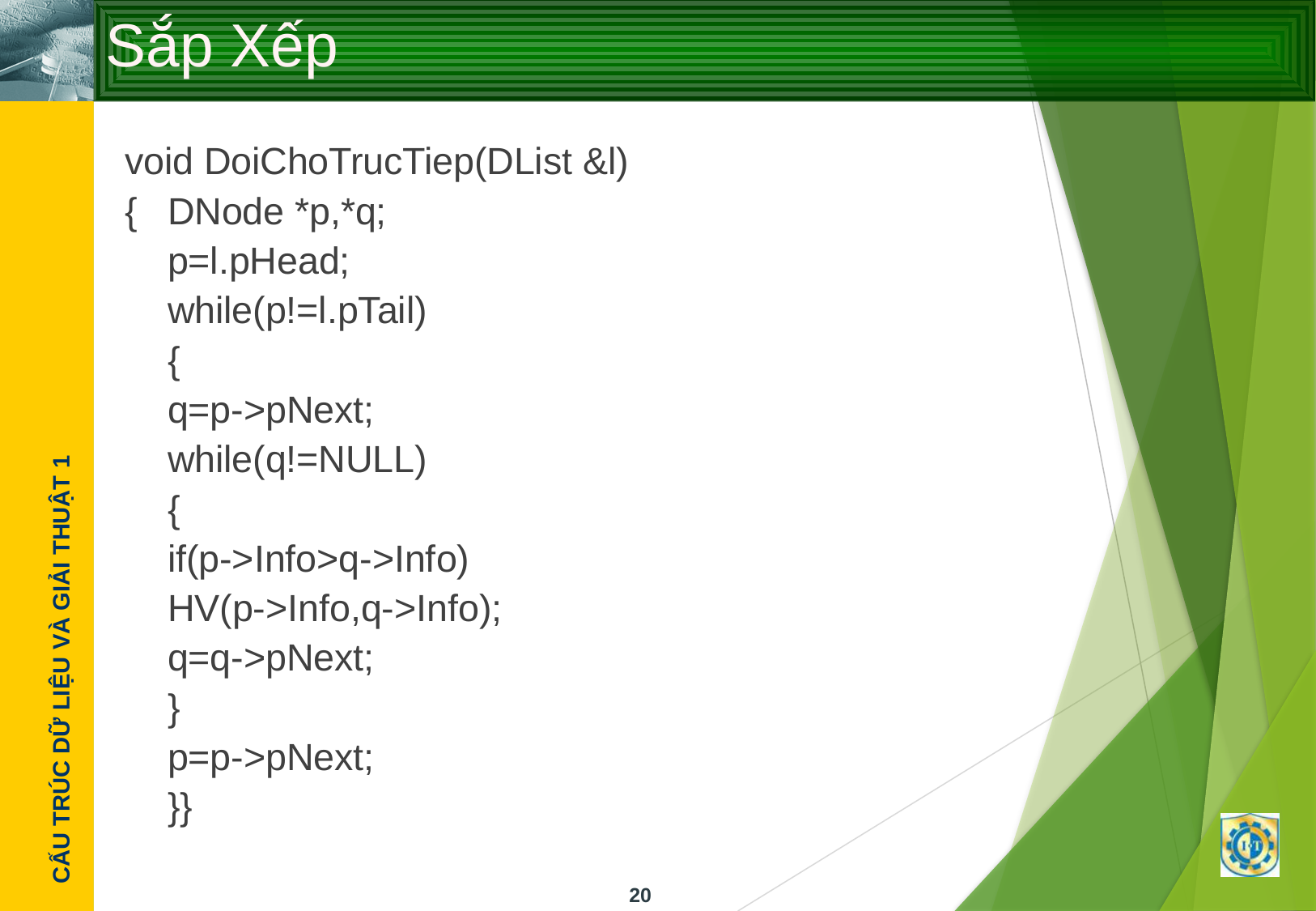

# Sắp Xếp
void DoiChoTrucTiep(DList &l)
{	DNode *p,*q;
	p=l.pHead;
	while(p!=l.pTail)
	{
		q=p->pNext;
		while(q!=NULL)
		{
			if(p->Info>q->Info)
				HV(p->Info,q->Info);
			q=q->pNext;
		}
		p=p->pNext;
	}}